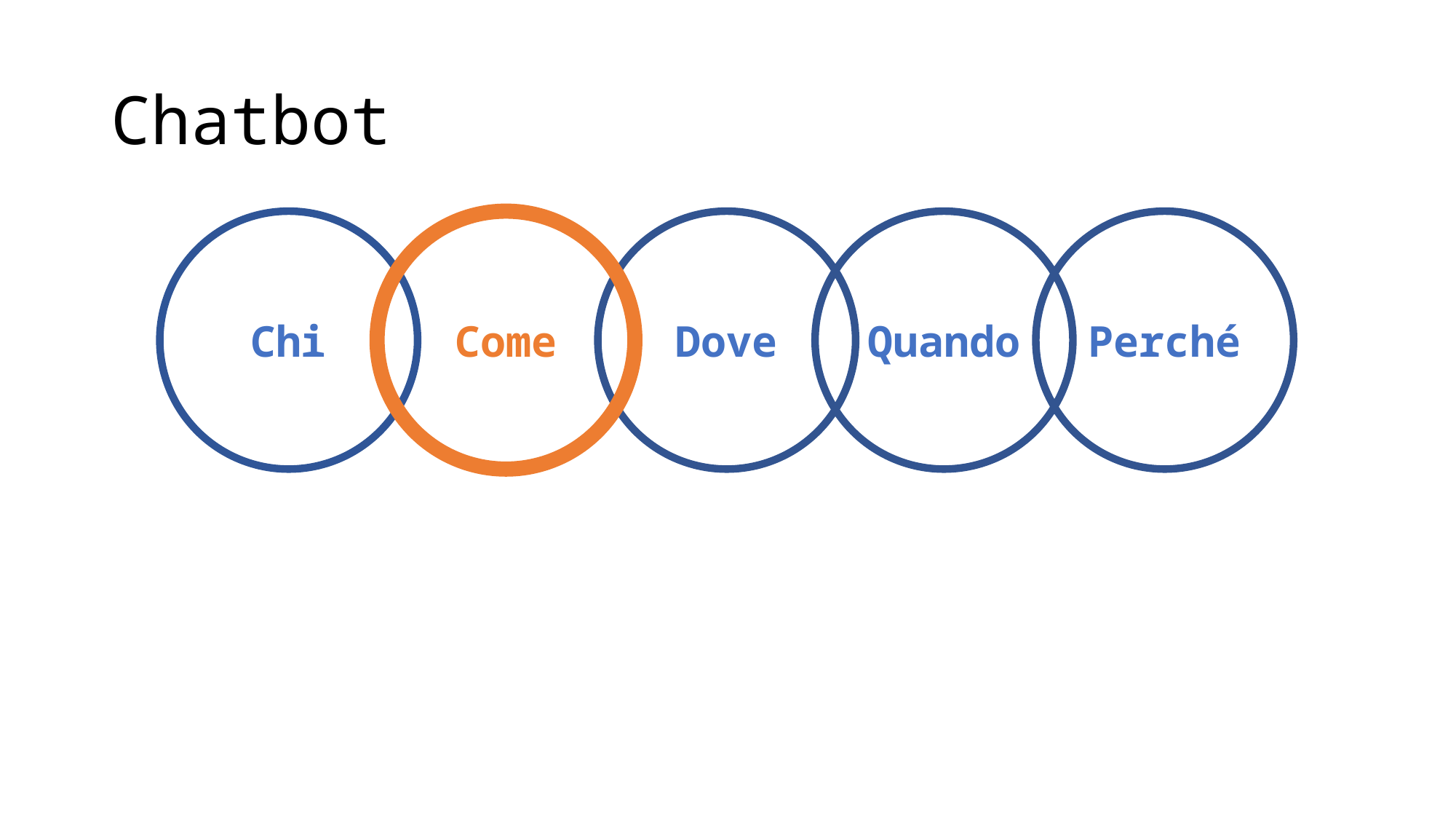

# Chatbot
Chi
Come
Dove
Quando
Perché